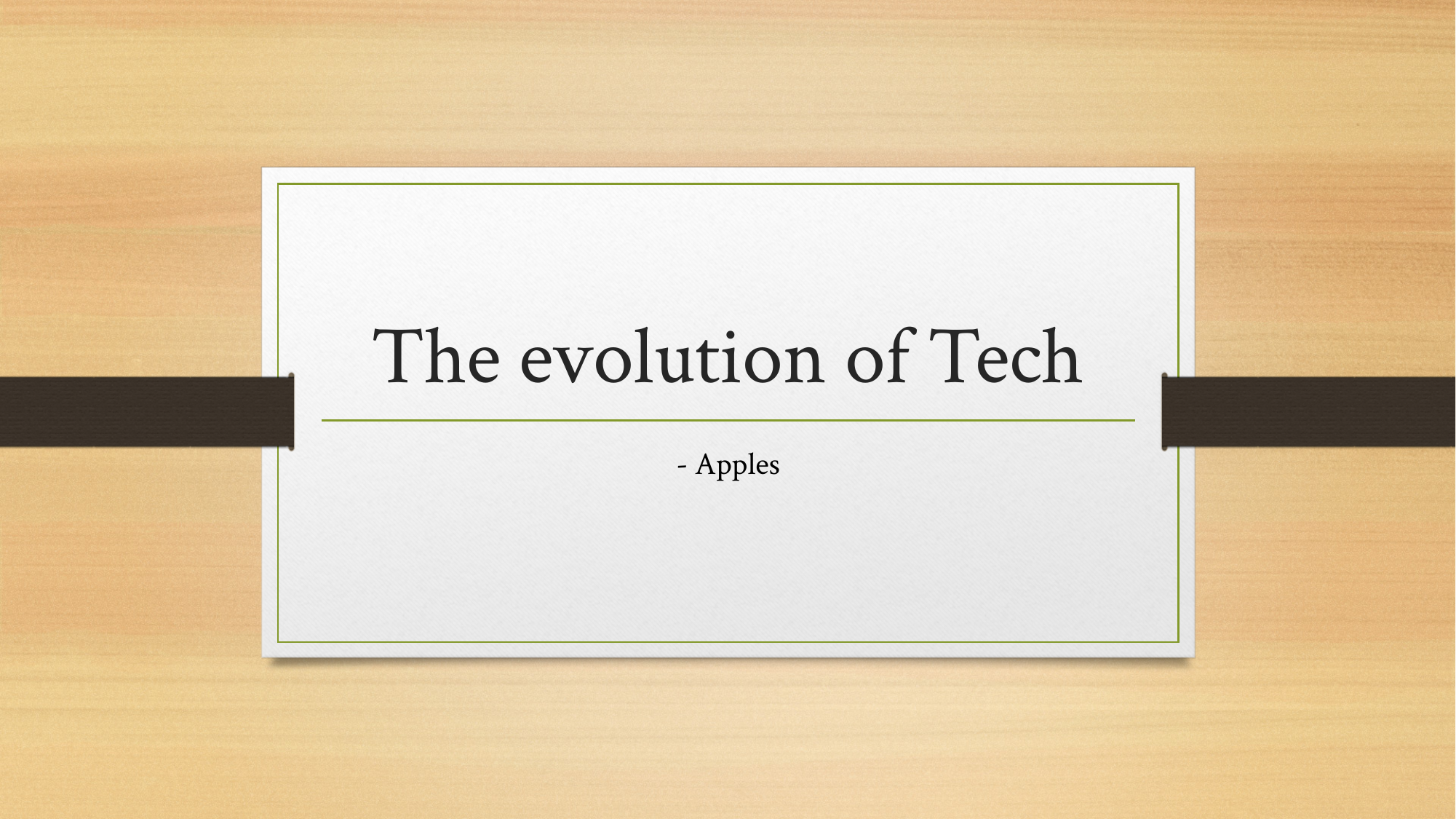

# The evolution of Tech
- Apples